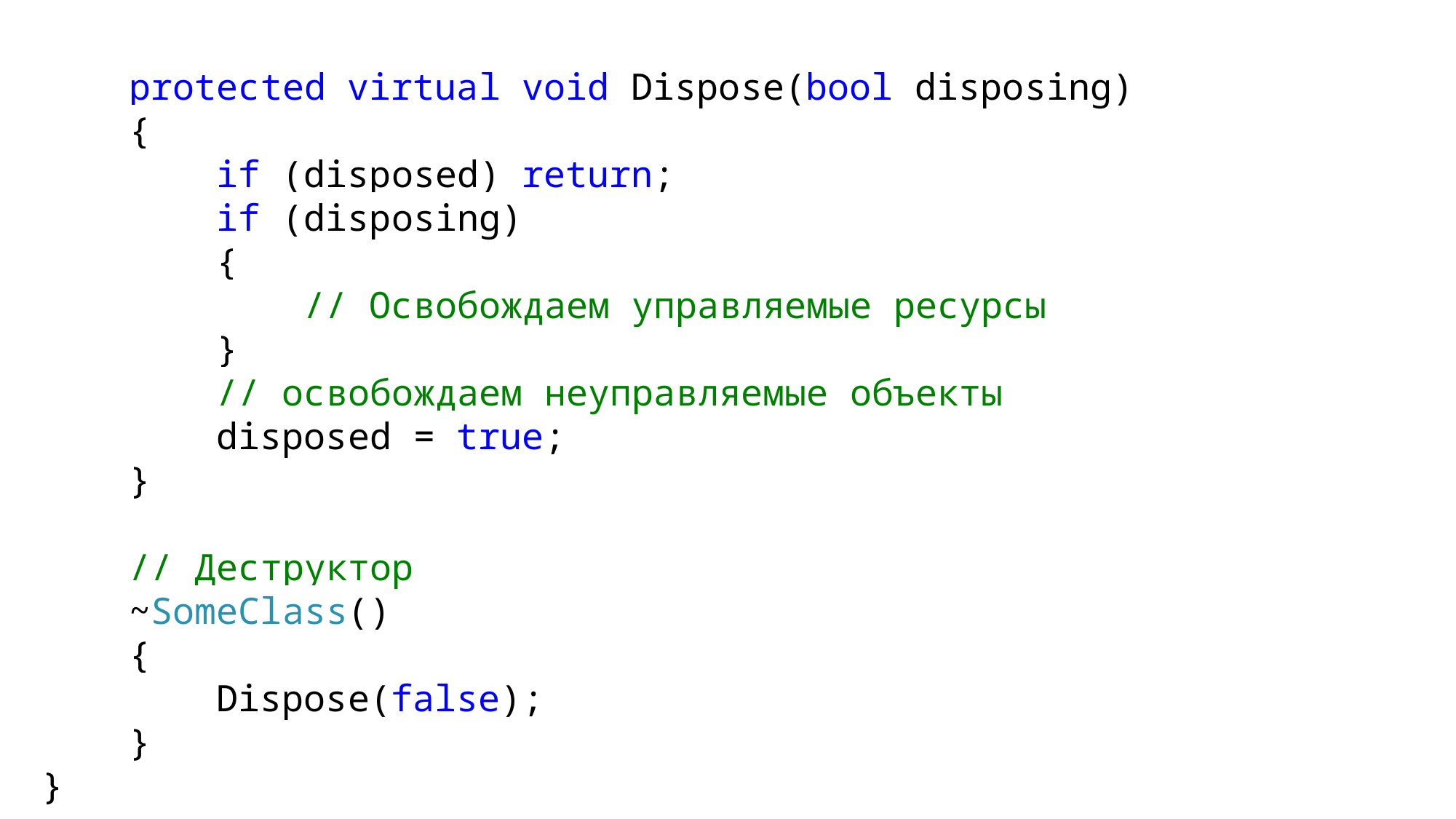

protected virtual void Dispose(bool disposing)
    {
        if (disposed) return;
        if (disposing)
        {
            // Освобождаем управляемые ресурсы
        }
        // освобождаем неуправляемые объекты
        disposed = true;
    }

    // Деструктор
    ~SomeClass()
    {
        Dispose(false);
    }
}